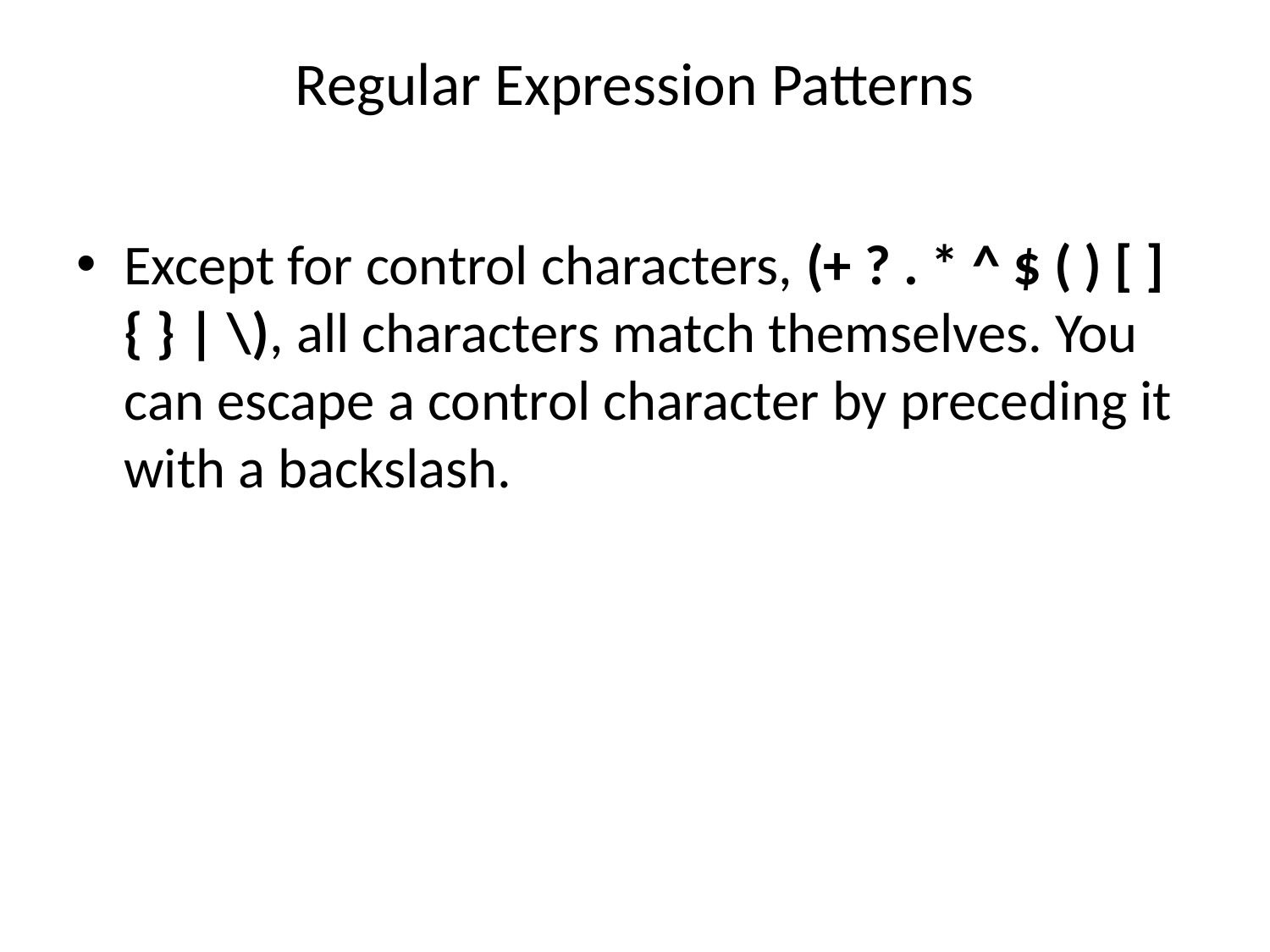

# Regular Expression Patterns
Except for control characters, (+ ? . * ^ $ ( ) [ ] { } | \), all characters match themselves. You can escape a control character by preceding it with a backslash.